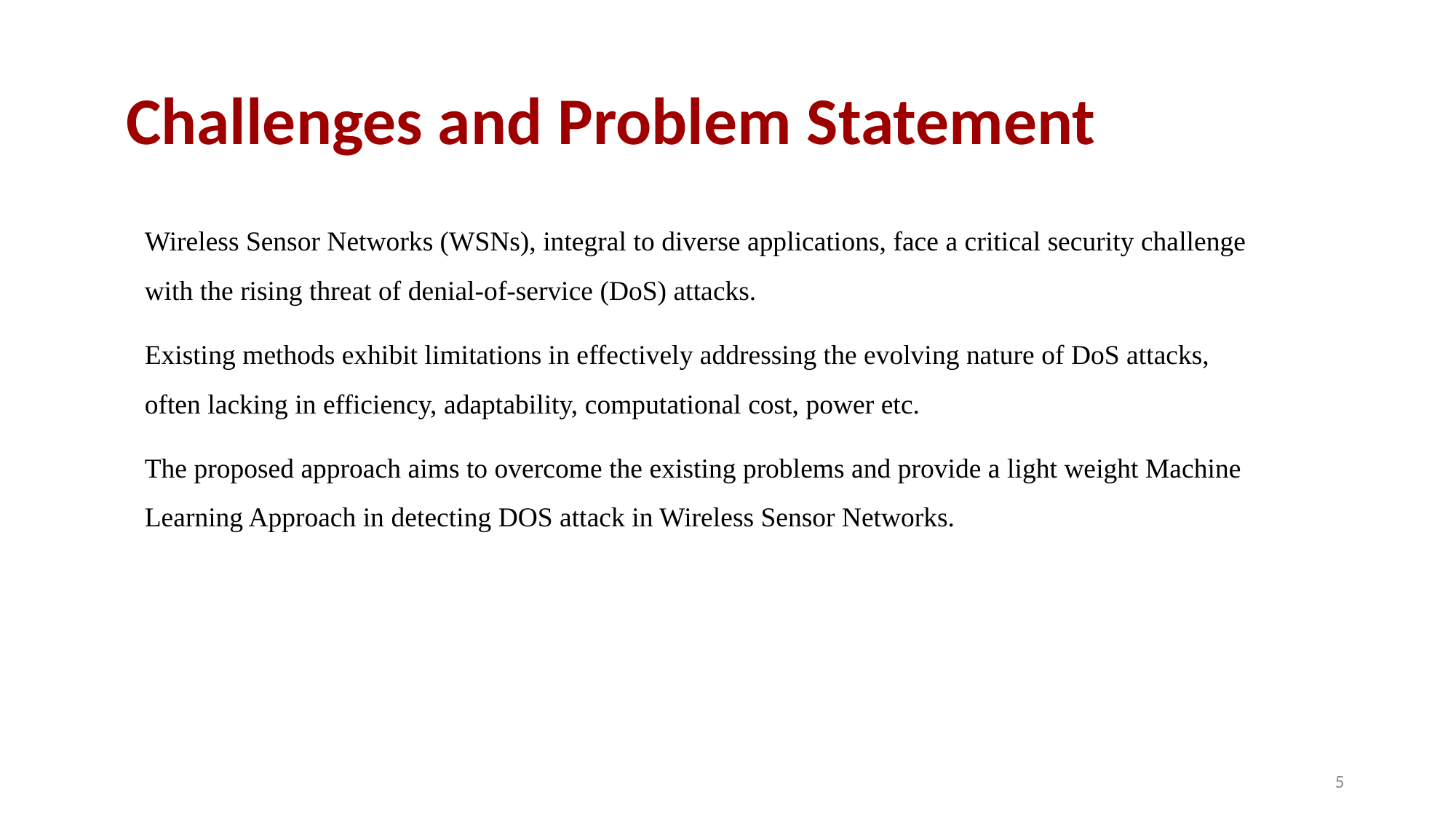

# Challenges and Problem Statement
Wireless Sensor Networks (WSNs), integral to diverse applications, face a critical security challenge with the rising threat of denial-of-service (DoS) attacks.
Existing methods exhibit limitations in effectively addressing the evolving nature of DoS attacks, often lacking in efficiency, adaptability, computational cost, power etc.
The proposed approach aims to overcome the existing problems and provide a light weight Machine Learning Approach in detecting DOS attack in Wireless Sensor Networks.

5